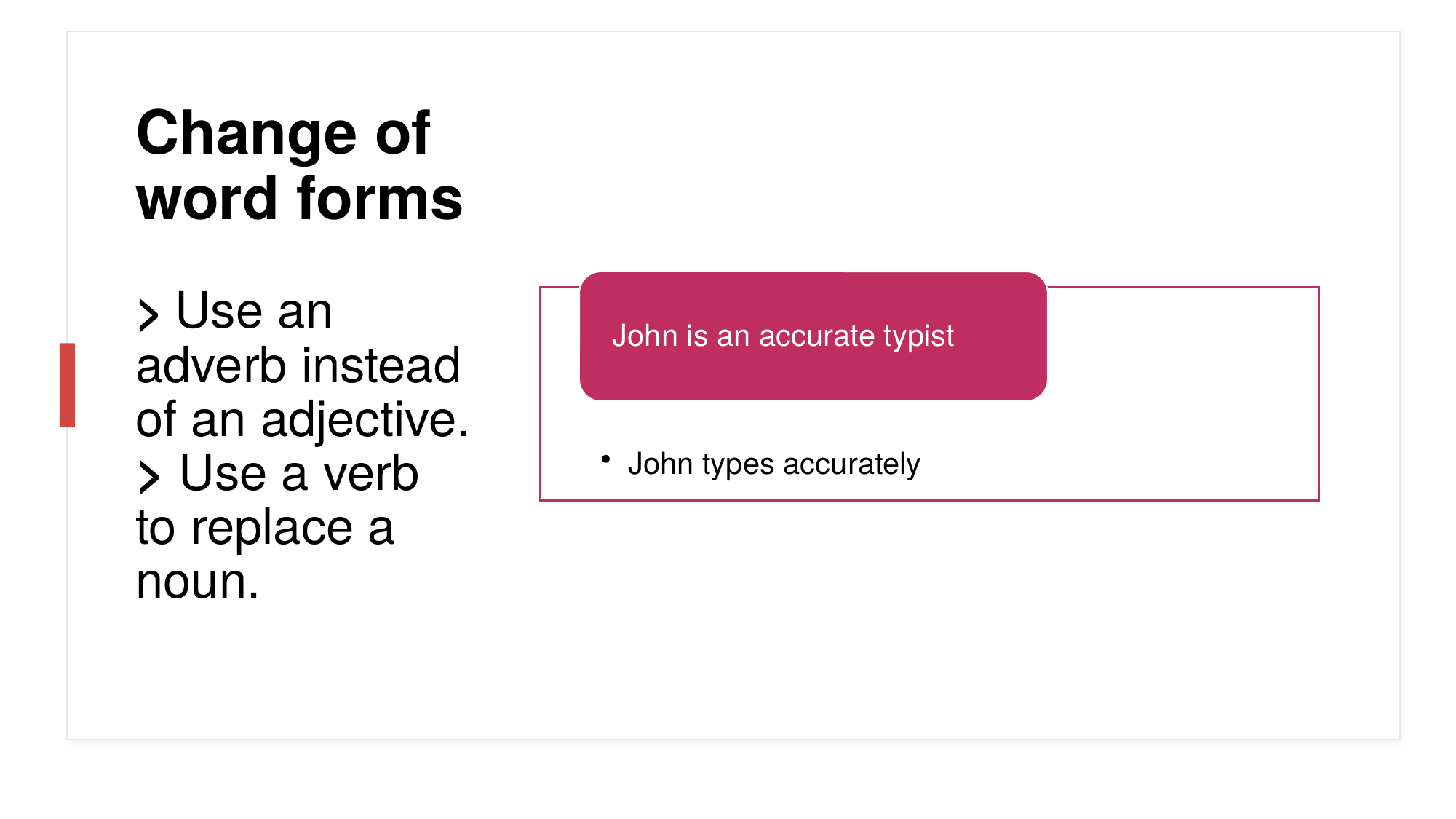

# Change of word forms > Use an adverb instead of an adjective. > Use a verb to replace a noun.
John types accurately
John is an accurate typist